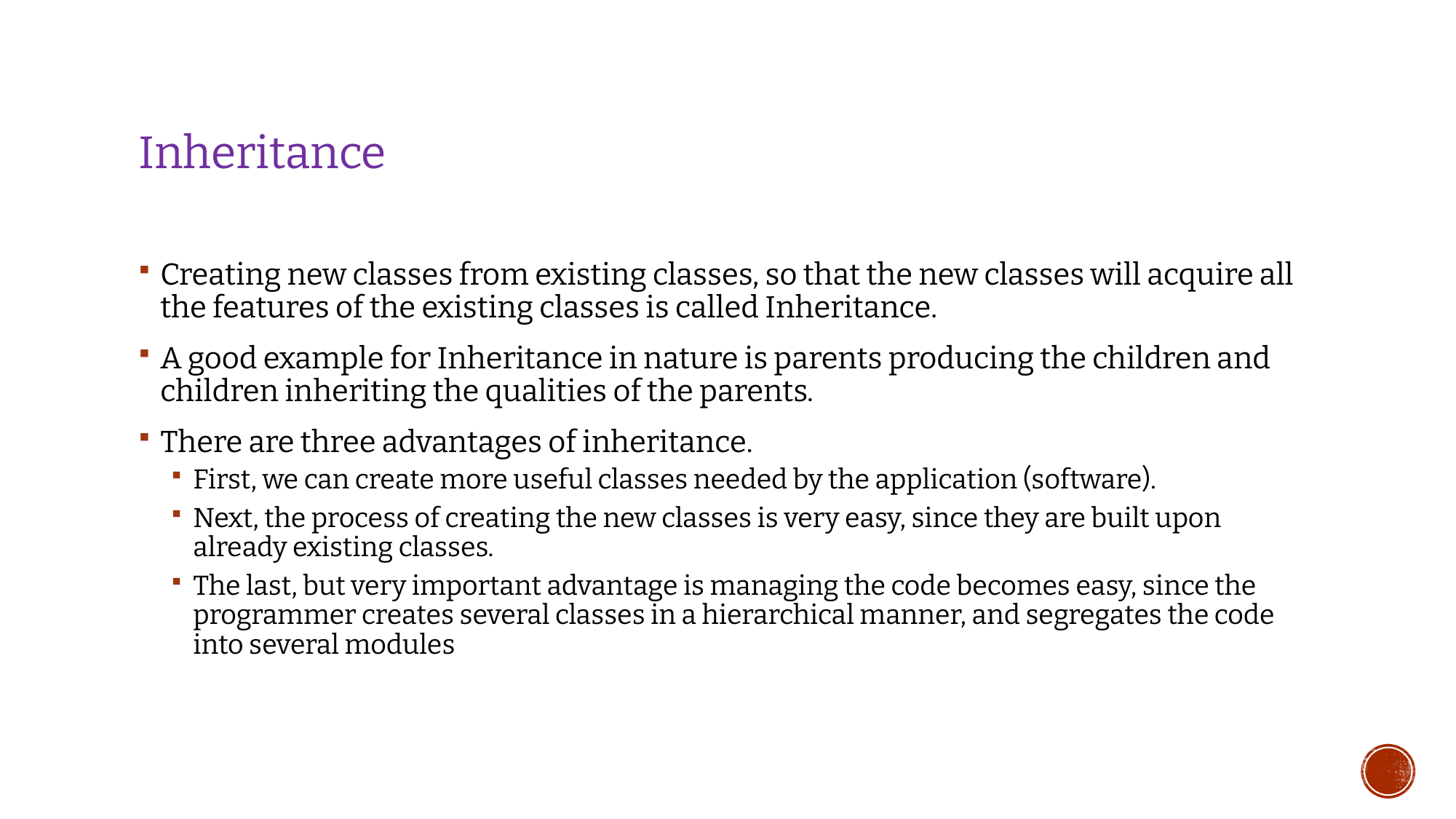

# Inheritance
Creating new classes from existing classes, so that the new classes will acquire all the features of the existing classes is called Inheritance.
A good example for Inheritance in nature is parents producing the children and children inheriting the qualities of the parents.
There are three advantages of inheritance.
First, we can create more useful classes needed by the application (software).
Next, the process of creating the new classes is very easy, since they are built upon already existing classes.
The last, but very important advantage is managing the code becomes easy, since the programmer creates several classes in a hierarchical manner, and segregates the code into several modules